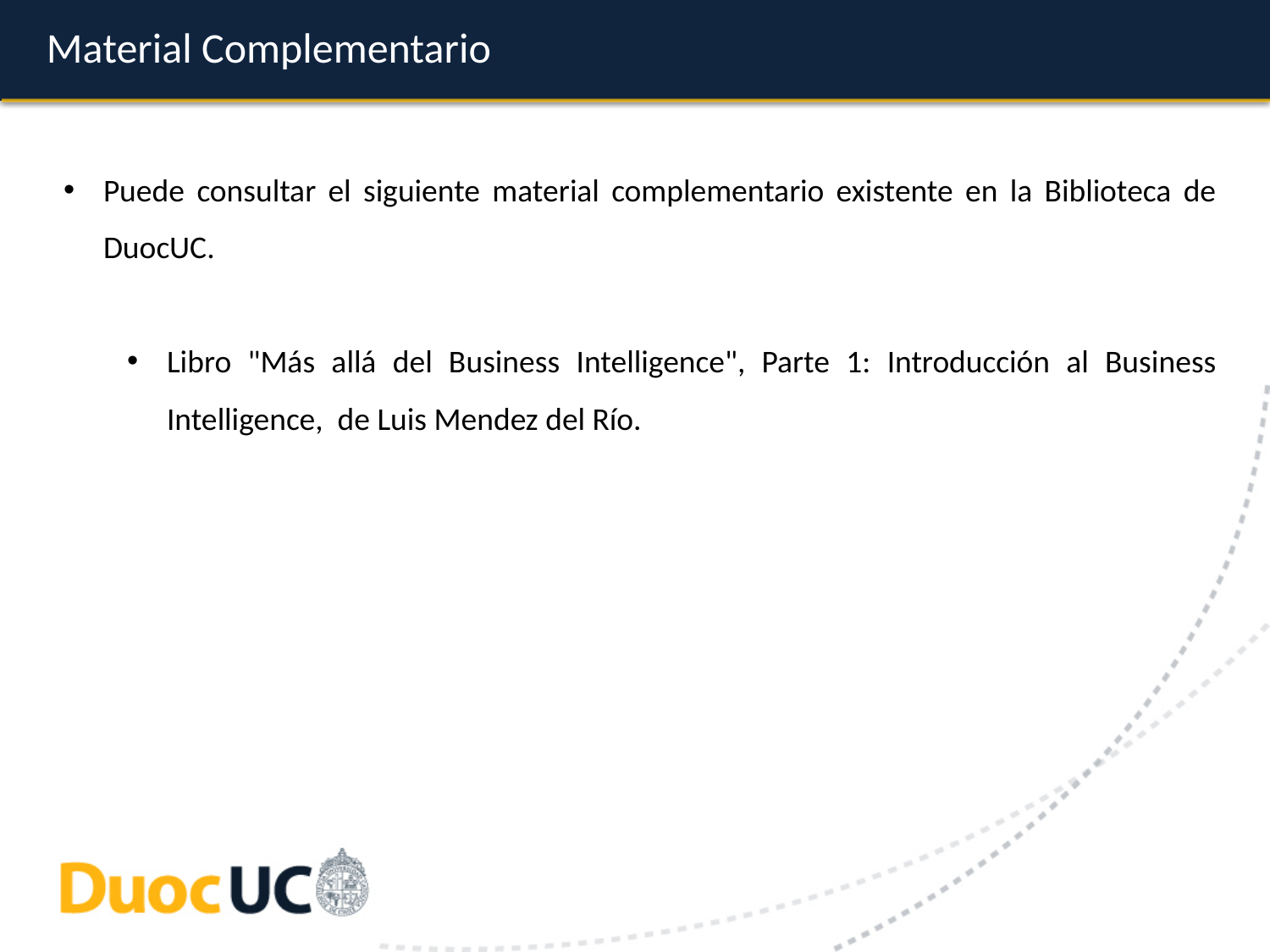

# Material Complementario
Puede consultar el siguiente material complementario existente en la Biblioteca de DuocUC.

Libro "Más allá del Business Intelligence", Parte 1: Introducción al Business Intelligence,  de Luis Mendez del Río.